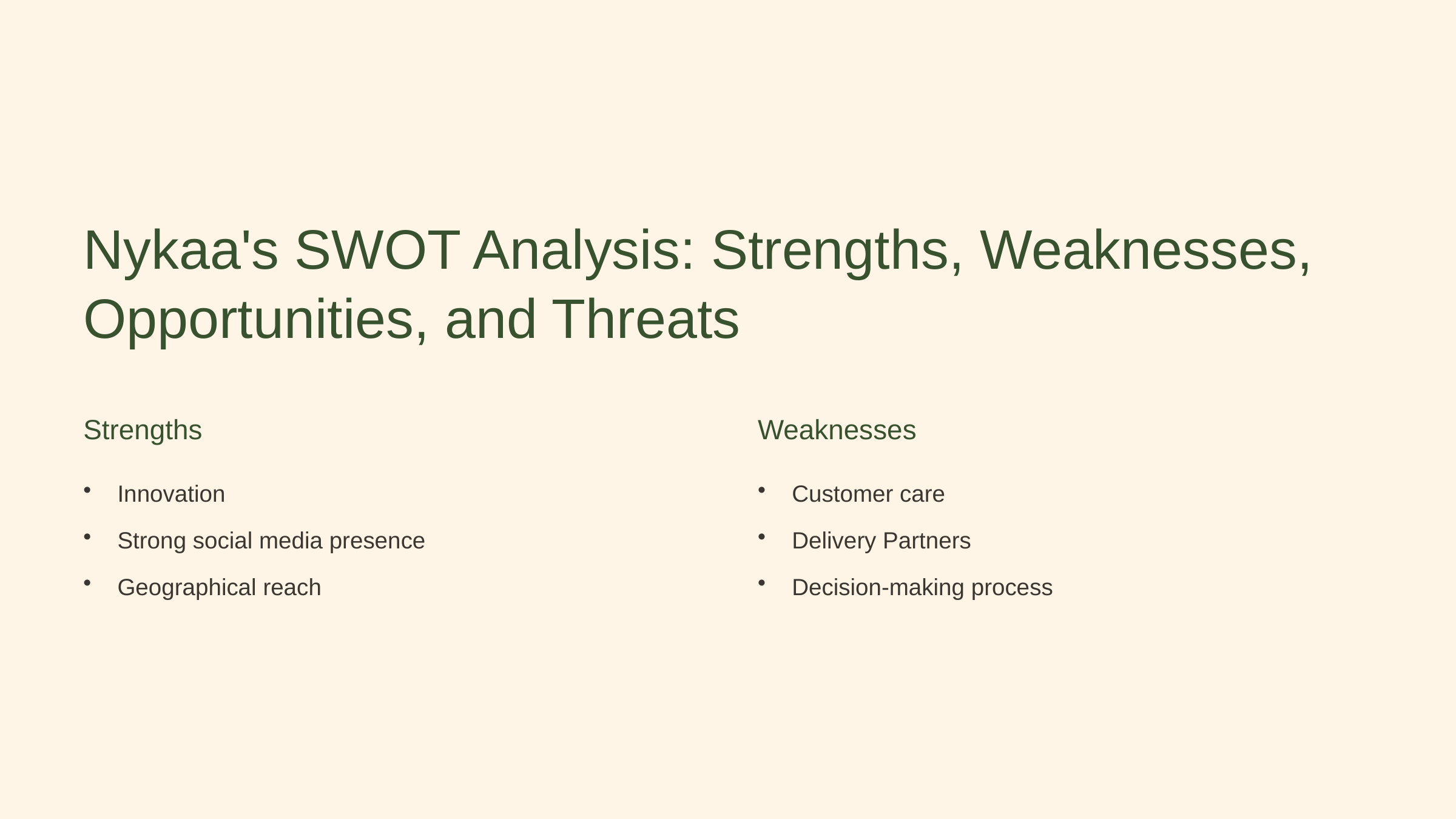

Nykaa's SWOT Analysis: Strengths, Weaknesses, Opportunities, and Threats
Strengths
Weaknesses
Innovation
Customer care
Strong social media presence
Delivery Partners
Geographical reach
Decision-making process